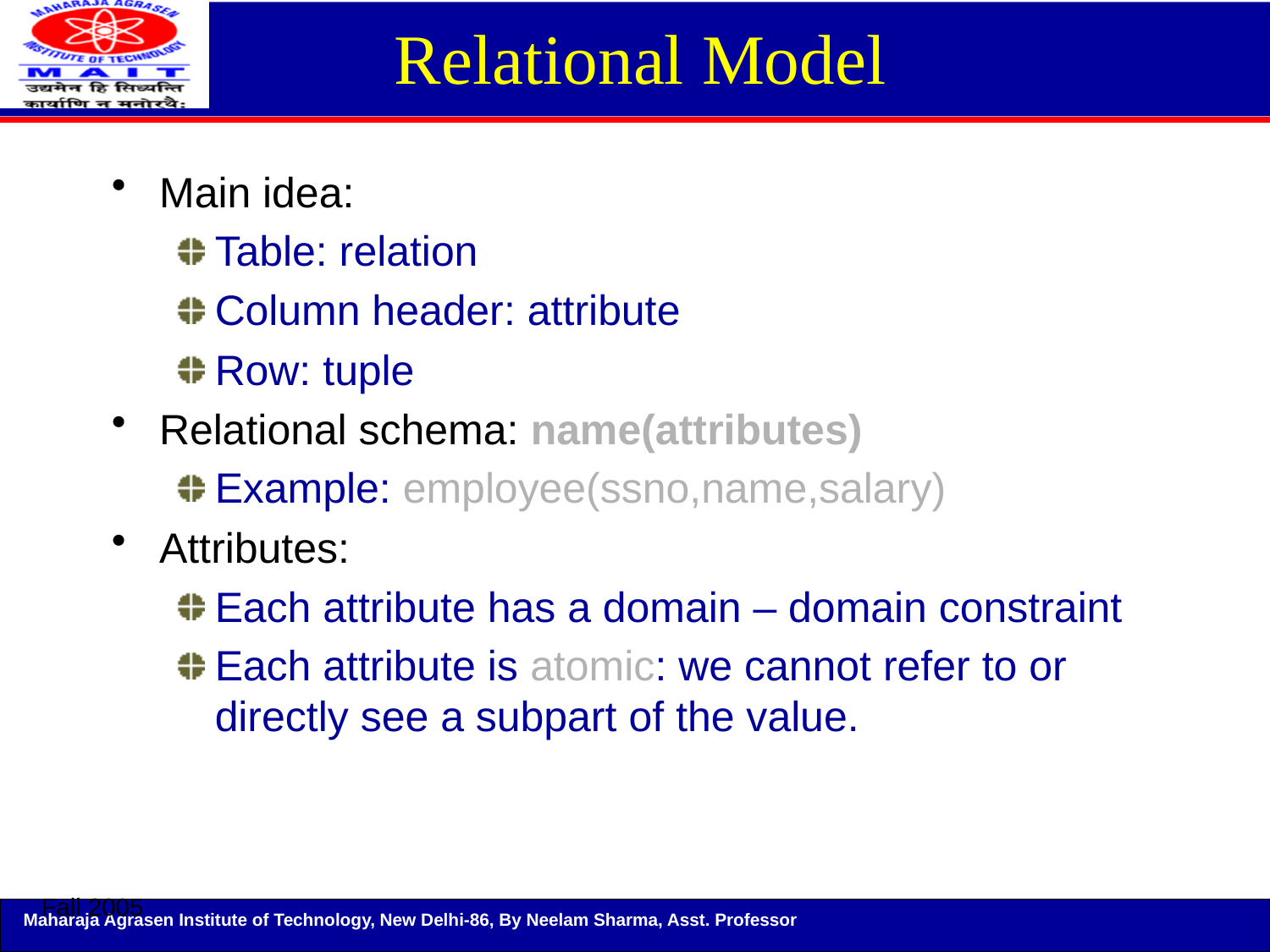

# Relational Model
Main idea:
Table: relation
Column header: attribute
Row: tuple
Relational schema: name(attributes)
Example: employee(ssno,name,salary)
Attributes:
Each attribute has a domain – domain constraint
Each attribute is atomic: we cannot refer to or directly see a subpart of the value.
Fall 2005